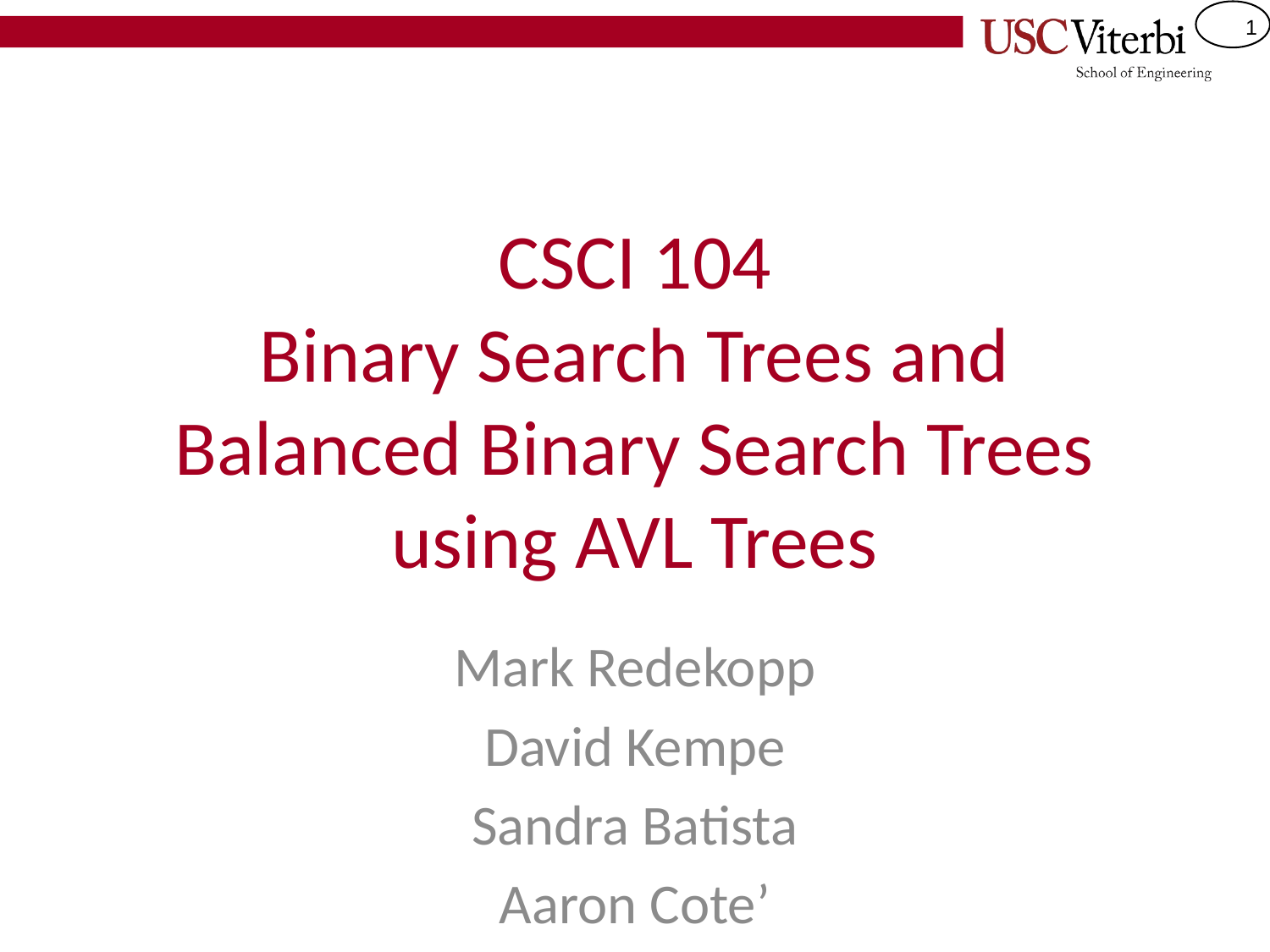

# CSCI 104 Binary Search Trees and Balanced Binary Search Trees using AVL Trees
Mark Redekopp
David Kempe
Sandra Batista
Aaron Cote’